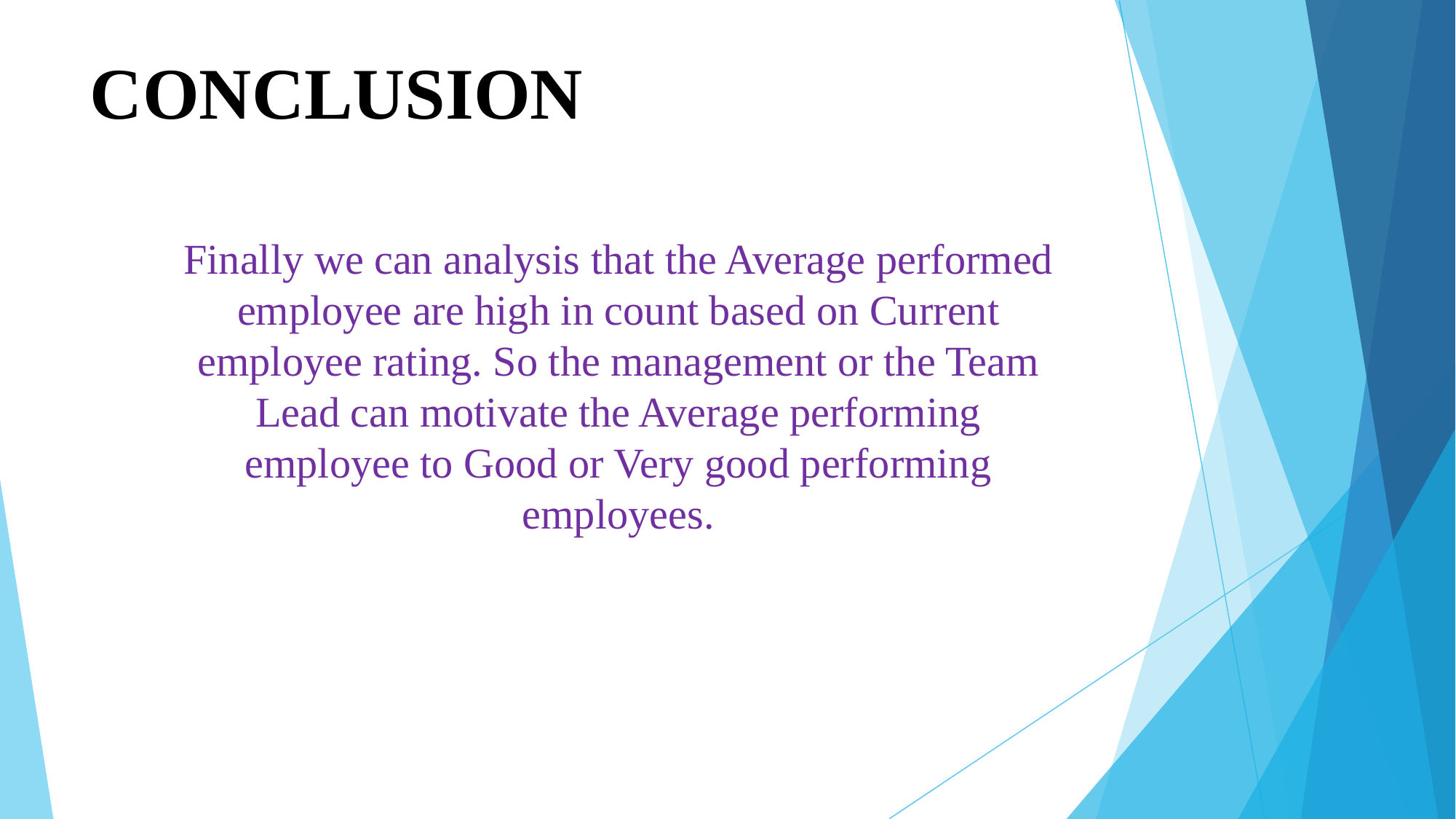

# CONCLUSION
Finally we can analysis that the Average performed employee are high in count based on Current employee rating. So the management or the Team Lead can motivate the Average performing employee to Good or Very good performing employees.